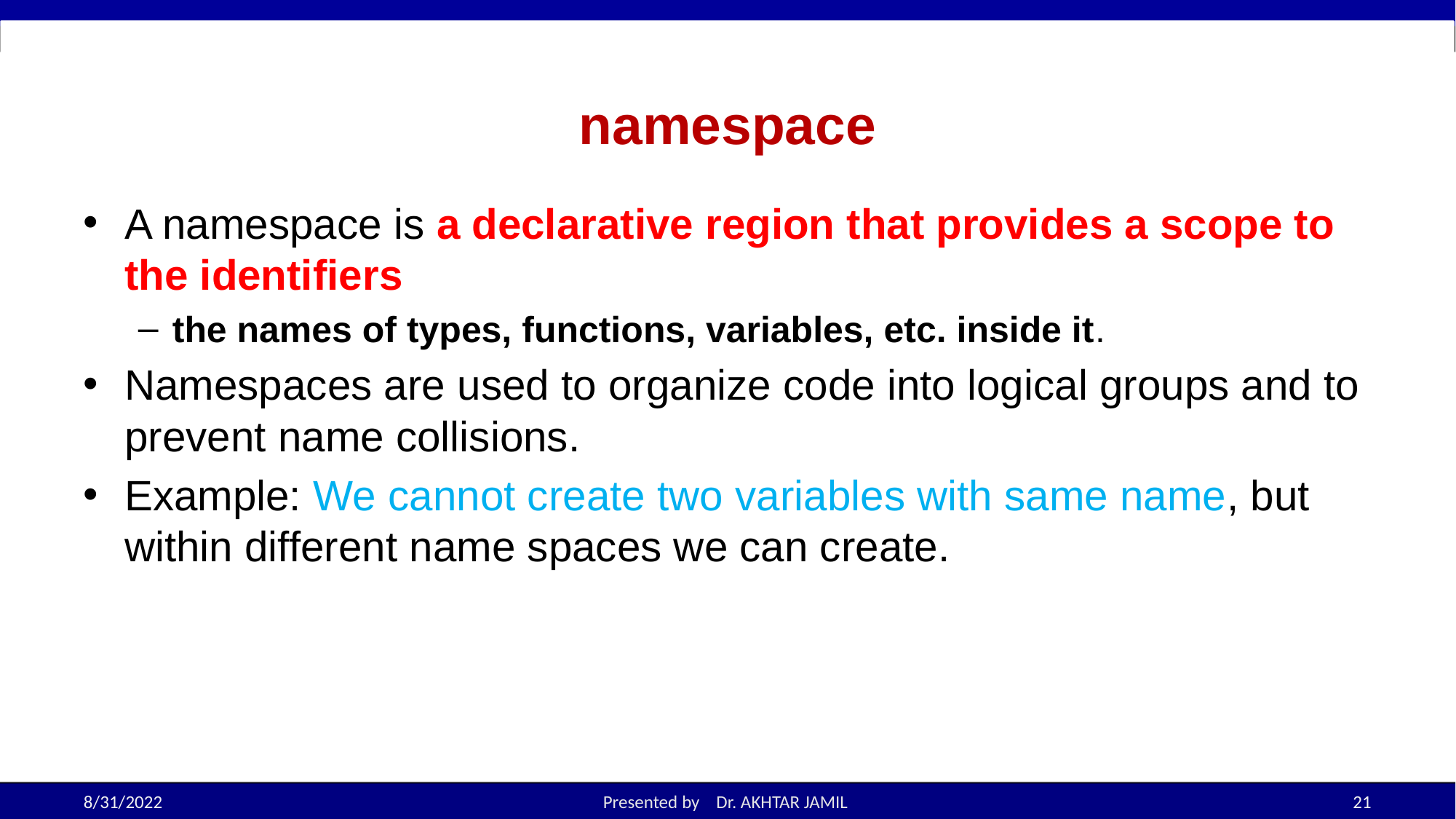

# namespace
A namespace is a declarative region that provides a scope to the identifiers
the names of types, functions, variables, etc. inside it.
Namespaces are used to organize code into logical groups and to prevent name collisions.
Example: We cannot create two variables with same name, but within different name spaces we can create.
8/31/2022
Presented by    Dr. AKHTAR JAMIL
21